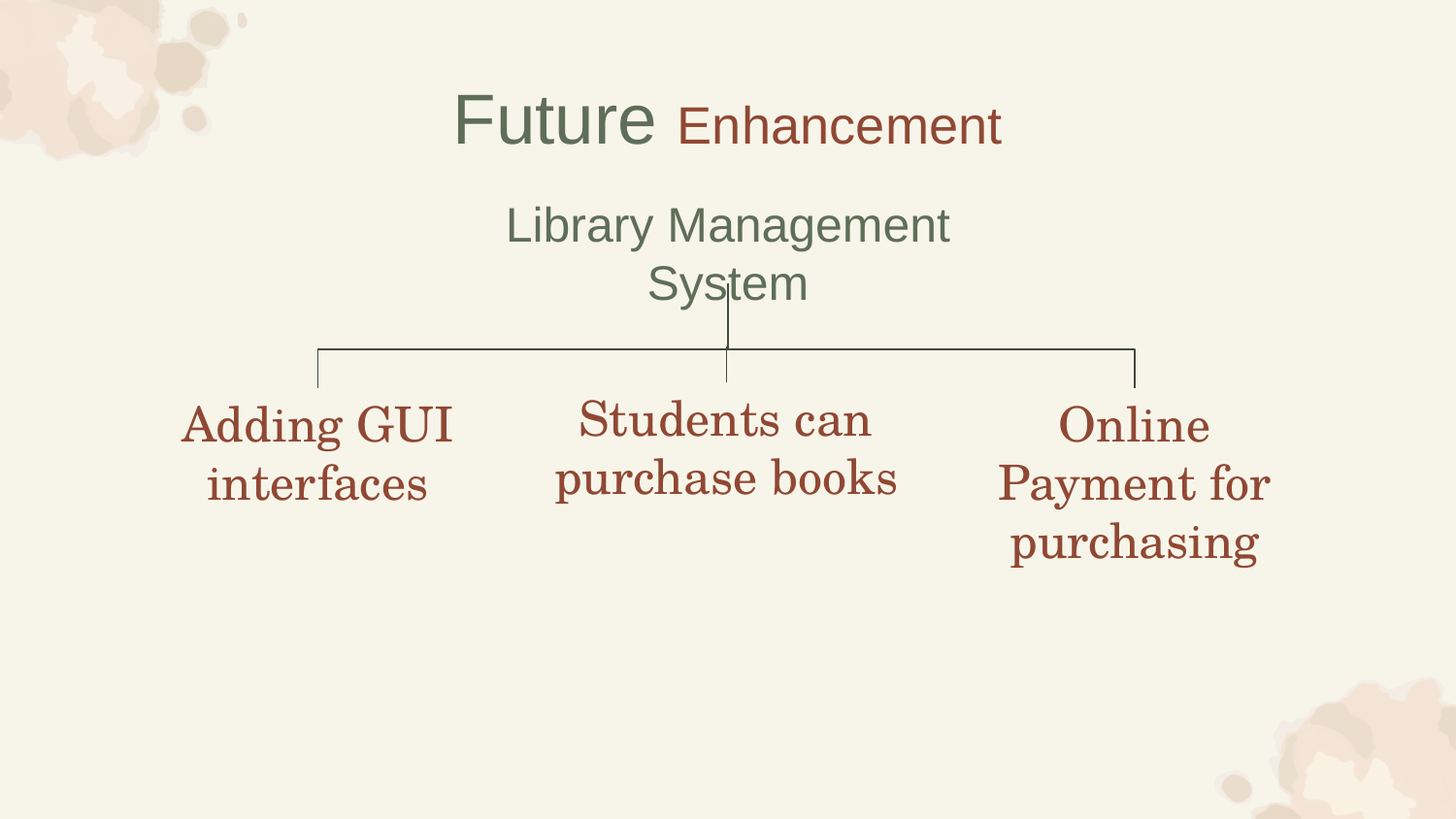

# Future Enhancement
Library Management System

Students can purchase books

Adding GUI interfaces

Online Payment for purchasing